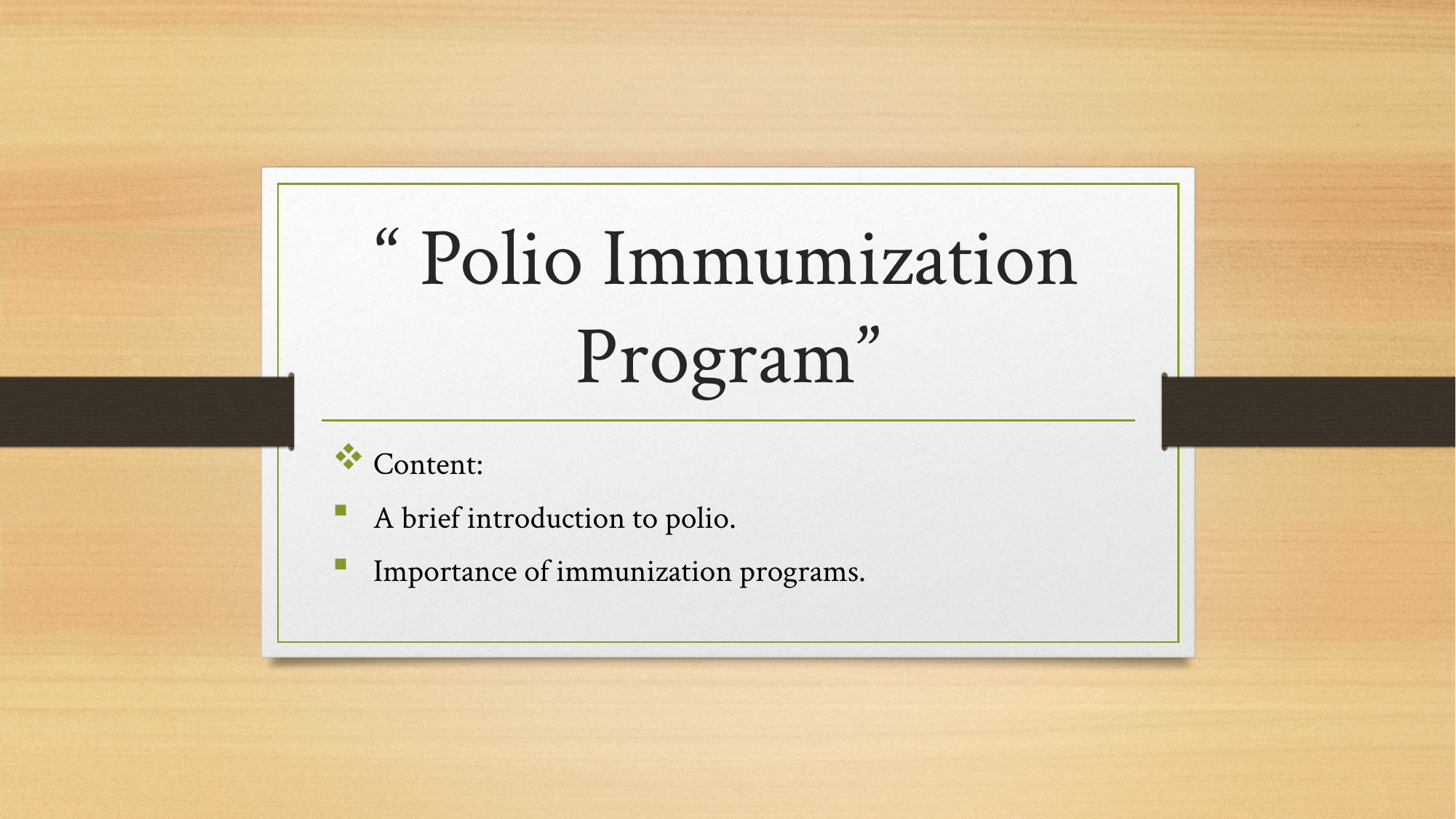

# “ Polio Immumization Program”
Content:
A brief introduction to polio.
Importance of immunization programs.